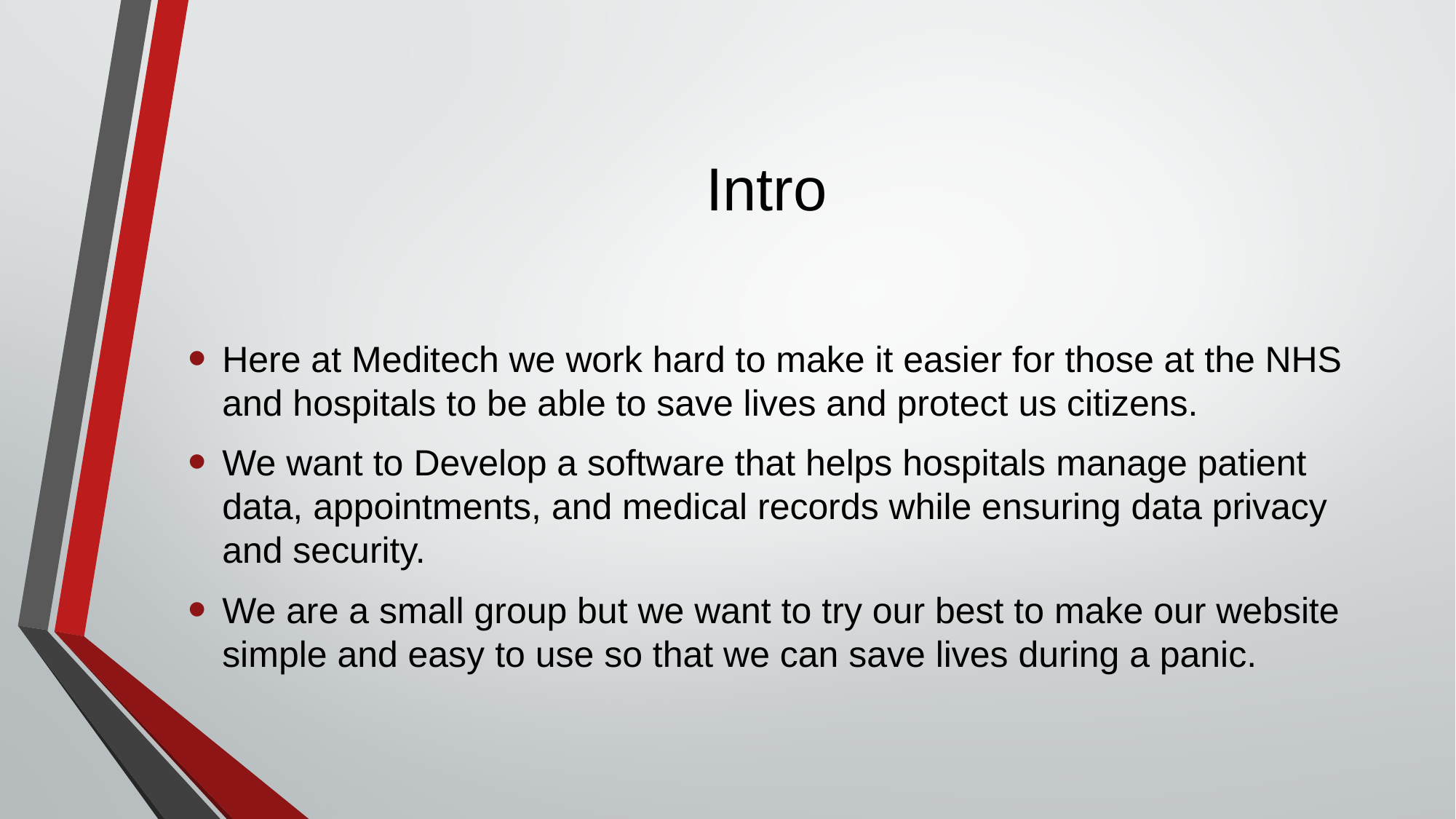

# Intro
Here at Meditech we work hard to make it easier for those at the NHS and hospitals to be able to save lives and protect us citizens.
We want to Develop a software that helps hospitals manage patient data, appointments, and medical records while ensuring data privacy and security.
We are a small group but we want to try our best to make our website simple and easy to use so that we can save lives during a panic.